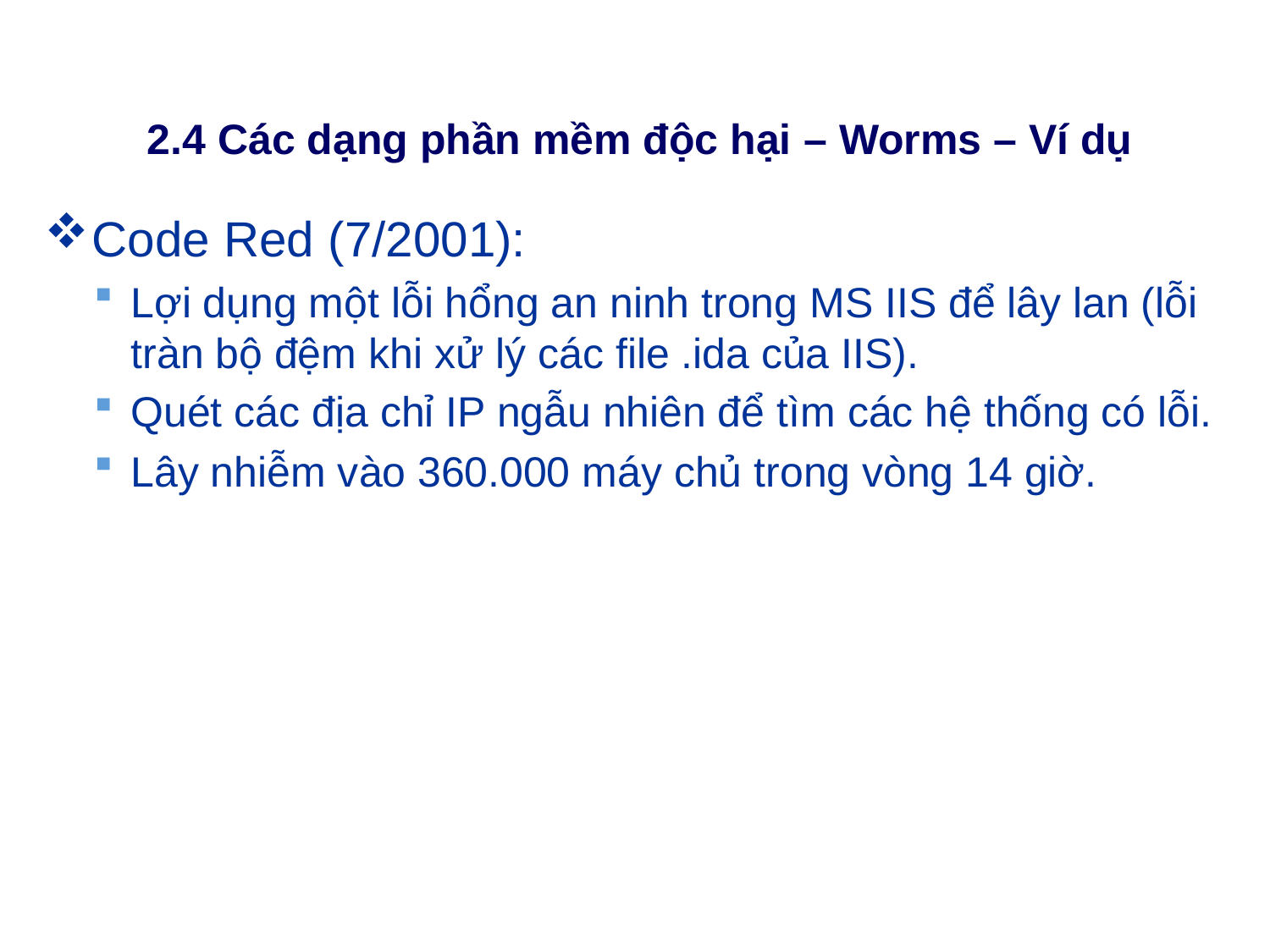

# 2.4 Các dạng phần mềm độc hại – Worms – Ví dụ
Code Red (7/2001):
Lợi dụng một lỗi hổng an ninh trong MS IIS để lây lan (lỗi tràn bộ đệm khi xử lý các file .ida của IIS).
Quét các địa chỉ IP ngẫu nhiên để tìm các hệ thống có lỗi.
Lây nhiễm vào 360.000 máy chủ trong vòng 14 giờ.